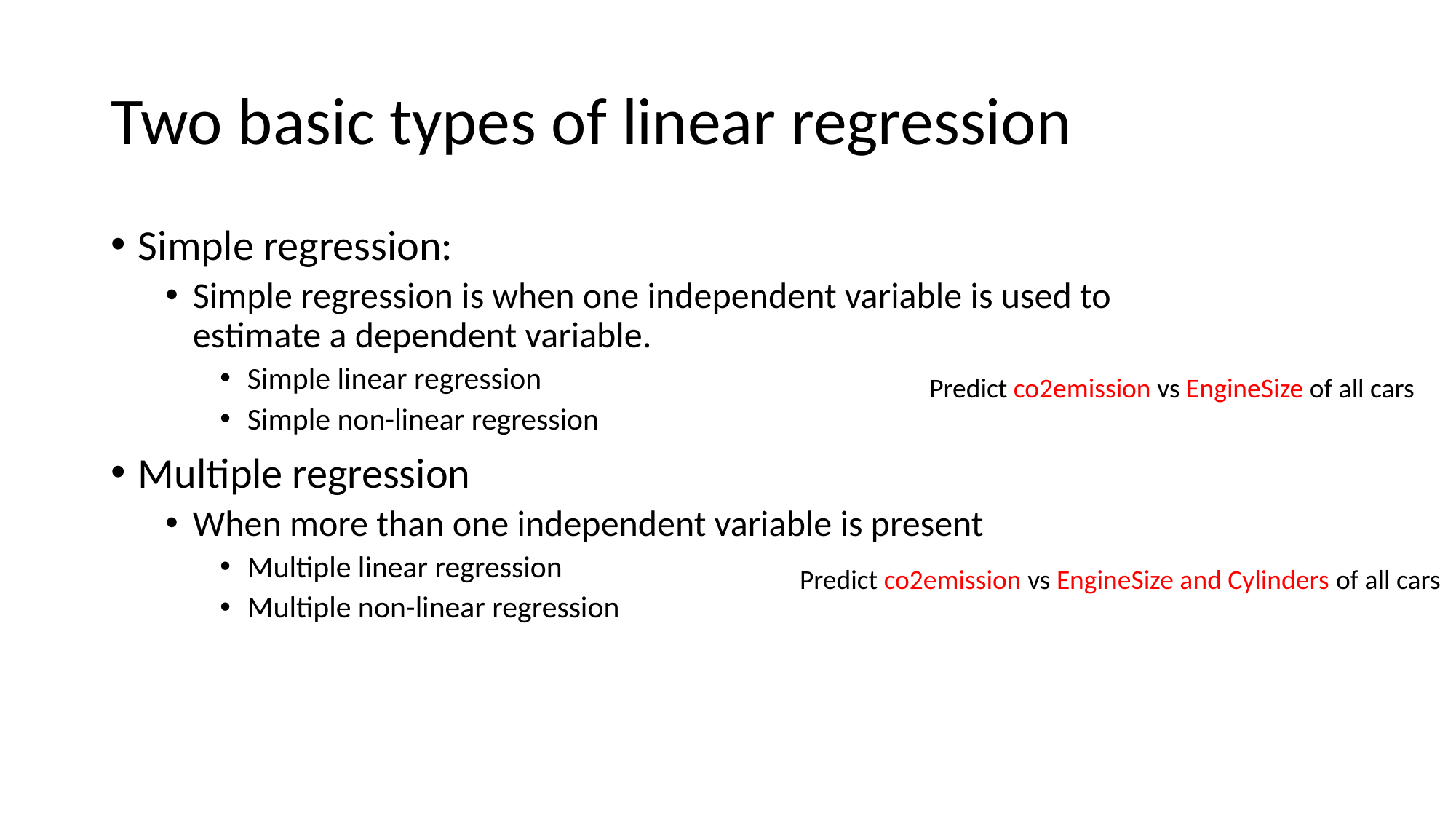

# Two basic types of linear regression
Simple regression:
Simple regression is when one independent variable is used to estimate a dependent variable.
Simple linear regression
Simple non-linear regression
Multiple regression
When more than one independent variable is present
Multiple linear regression
Multiple non-linear regression
Predict co2emission vs EngineSize of all cars
Predict co2emission vs EngineSize and Cylinders of all cars